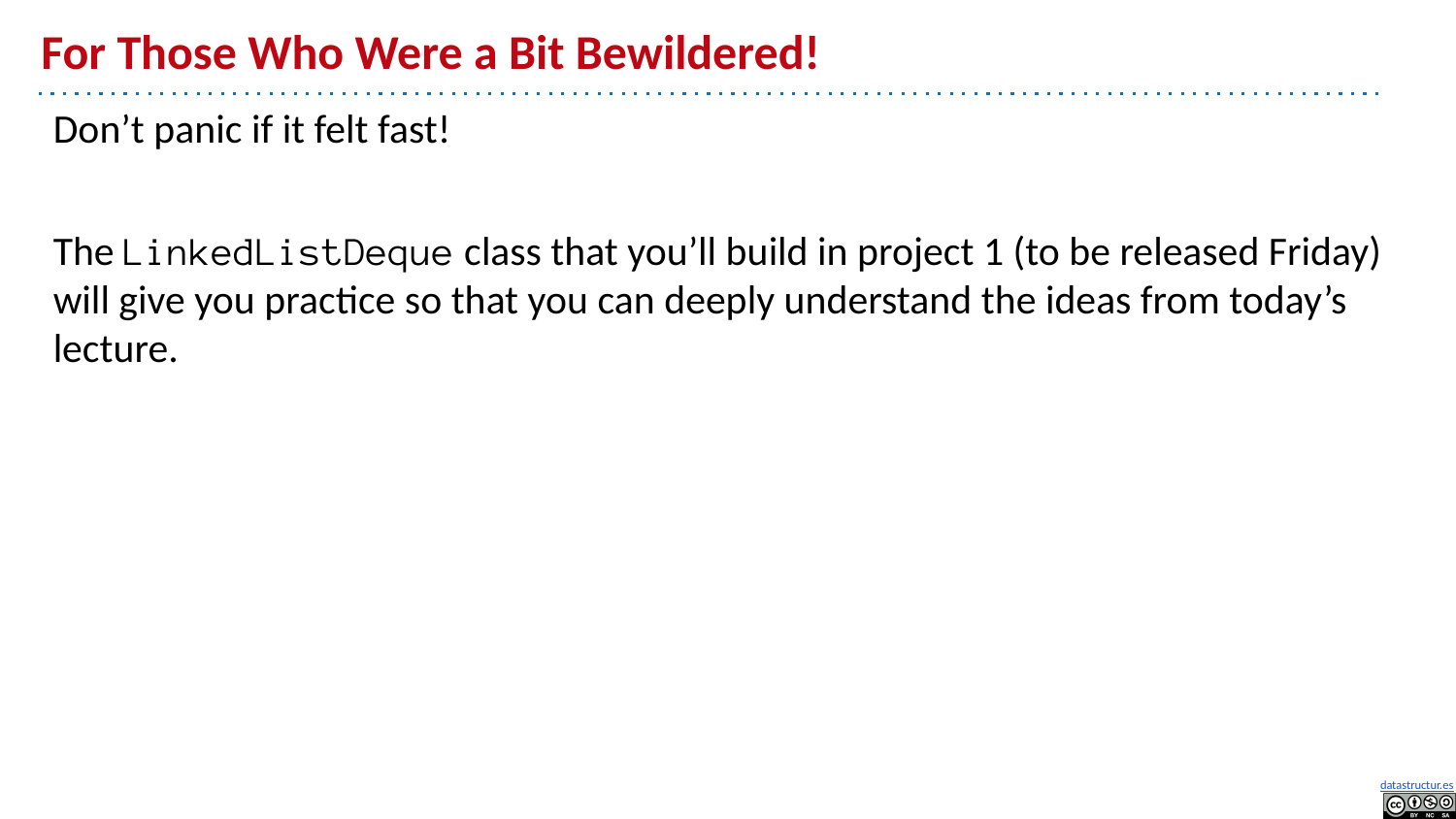

# For Those Who Were a Bit Bewildered!
Don’t panic if it felt fast!

The LinkedListDeque class that you’ll build in project 1 (to be released Friday) will give you practice so that you can deeply understand the ideas from today’s lecture.